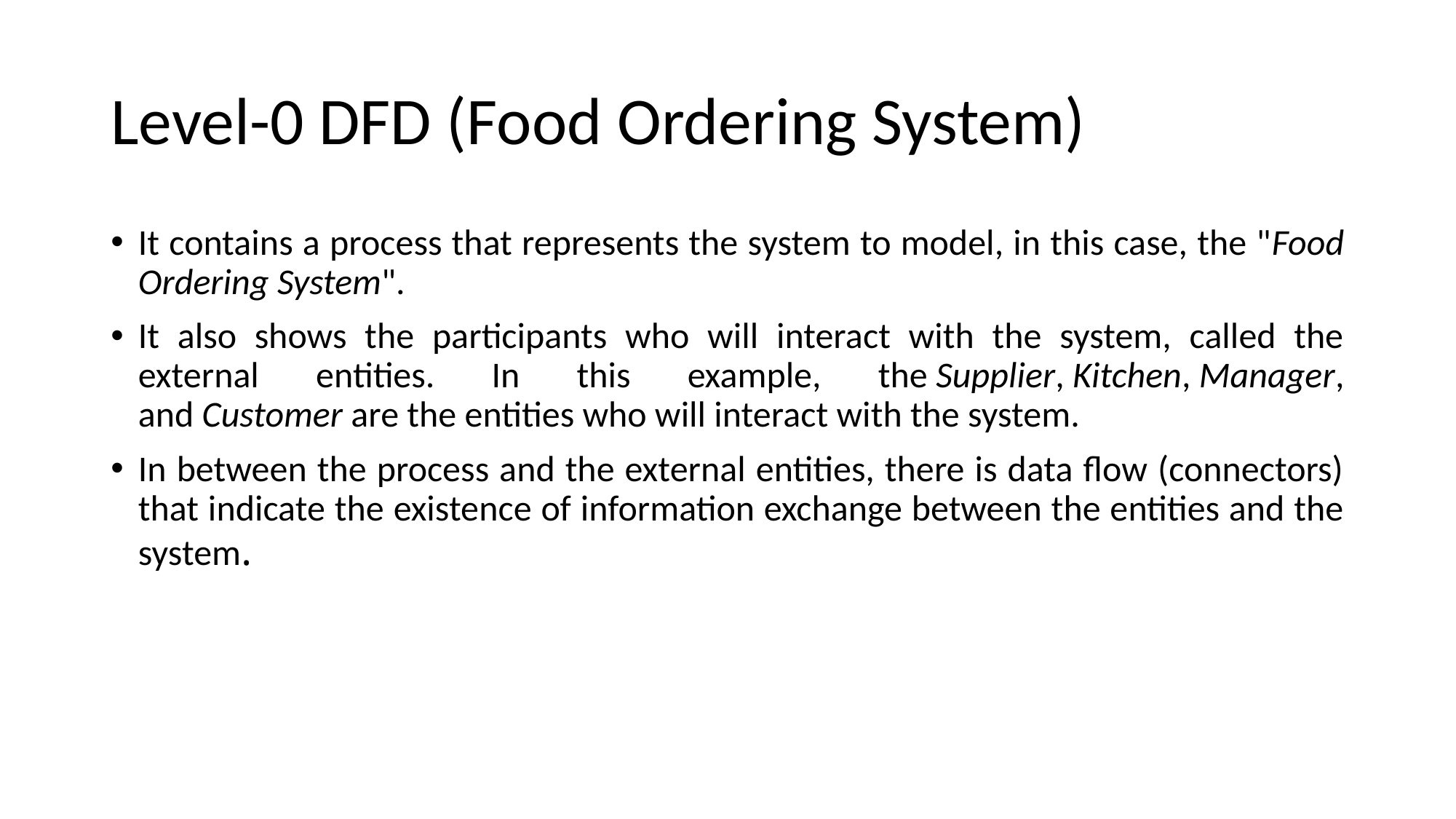

# Level-0 DFD (Food Ordering System)
It contains a process that represents the system to model, in this case, the "Food Ordering System".
It also shows the participants who will interact with the system, called the external entities. In this example, the Supplier, Kitchen, Manager, and Customer are the entities who will interact with the system.
In between the process and the external entities, there is data flow (connectors) that indicate the existence of information exchange between the entities and the system.